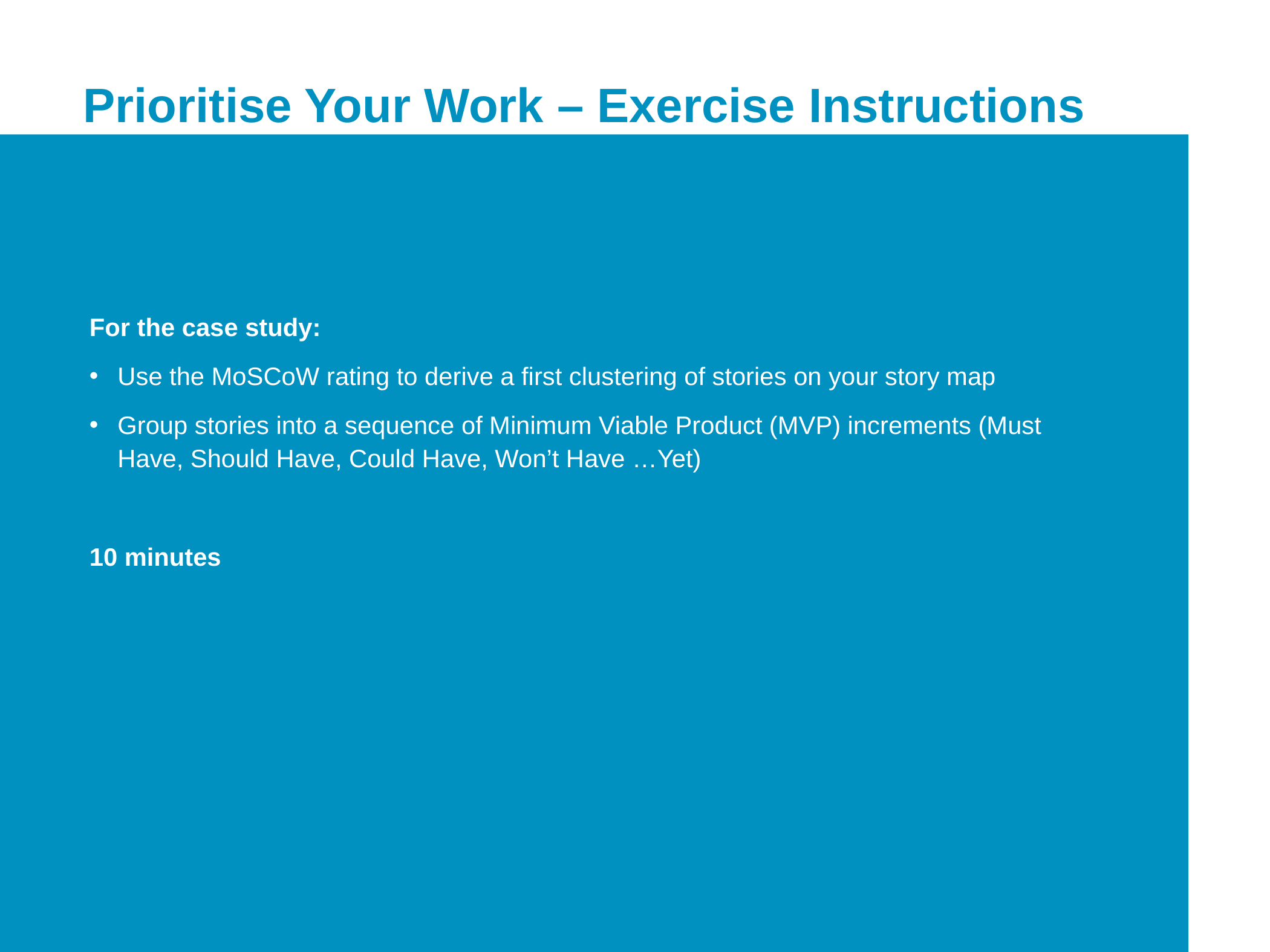

Prioritise Your Work – Exercise Instructions
Prioritize Your Work – Breakout Teams
For the case study:
Use the MoSCoW rating to derive a first clustering of stories on your story map
Group stories into a sequence of Minimum Viable Product (MVP) increments (Must Have, Should Have, Could Have, Won’t Have …Yet)

10 minutes